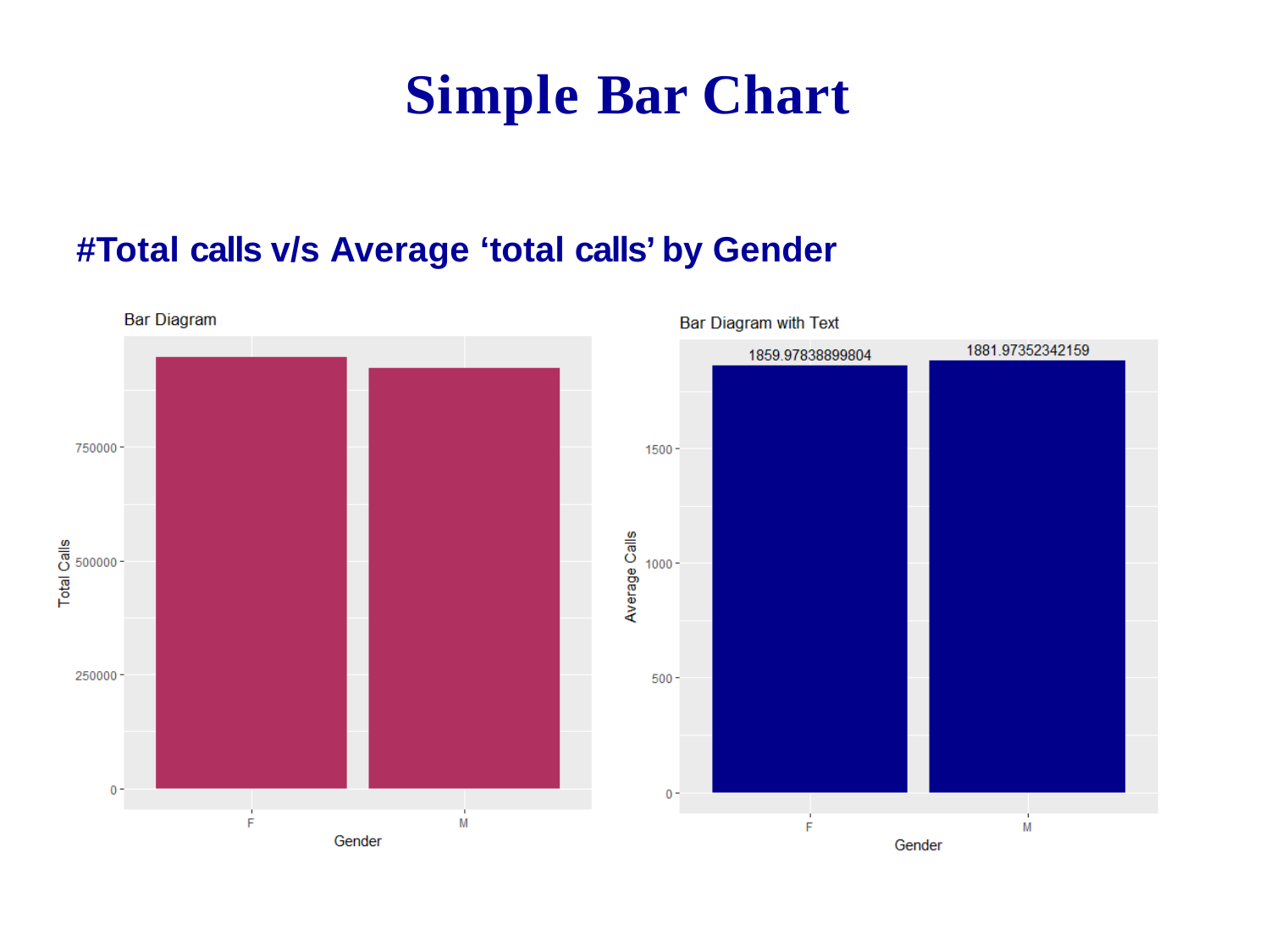

Simple Bar Chart
#Total calls v/s Average ‘total calls’ by Gender

24